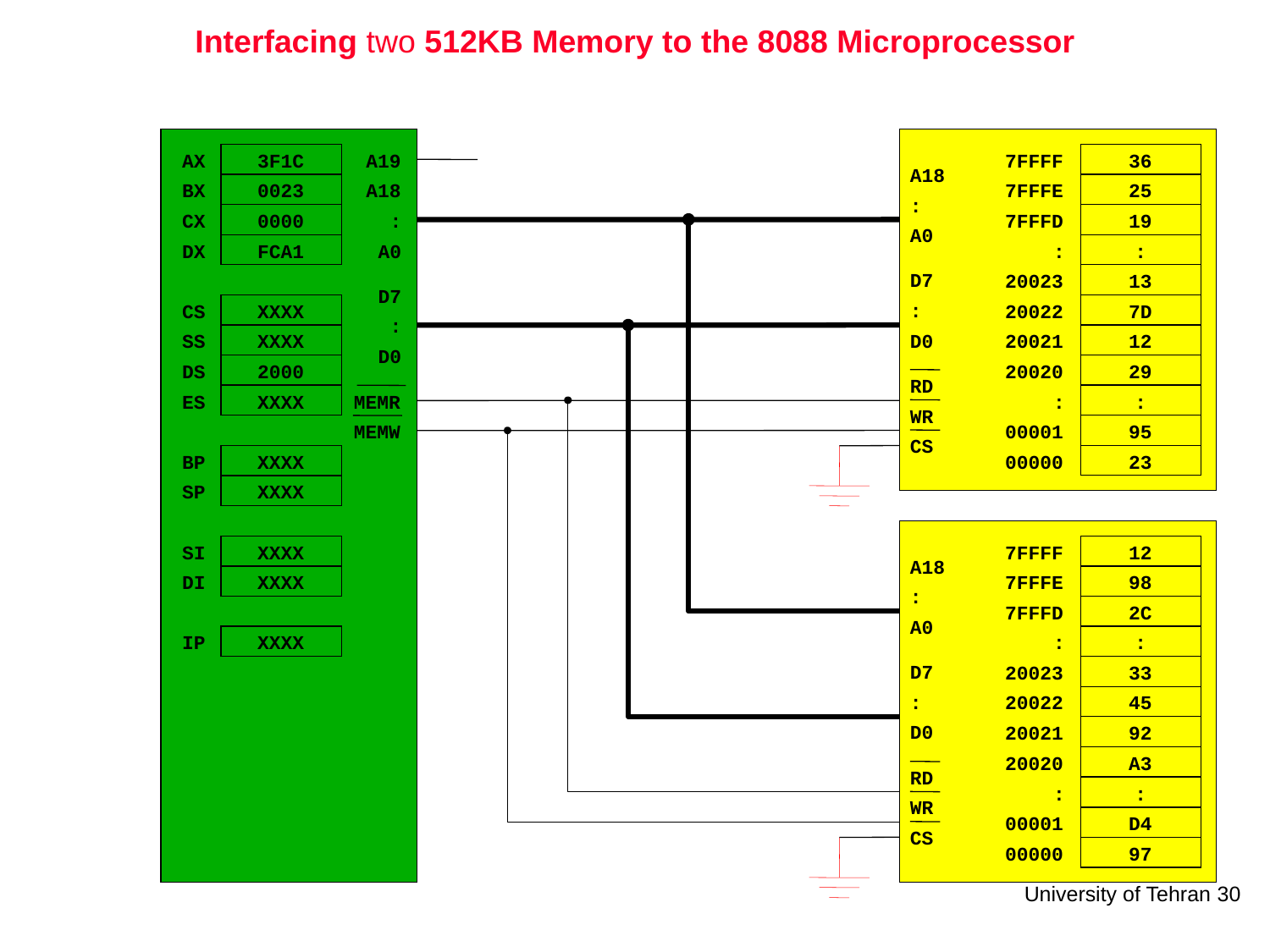

# Interfacing two 512KB Memory to the 8088 Microprocessor

AX
3F1C
A19

BX
0023
A18

CX
0000
:

DX
FCA1
A0

D7

CS
XXXX

:

SS
XXXX

D0

DS
2000

ES
XXXX
MEMR

MEMW

BP
XXXX

SP
XXXX

SI
XXXX

DI
XXXX

IP
XXXX

7FFFF
36

7FFFE
25

7FFFD
19

:
:

20023
13

20022
7D

20021
12

20020
29

:
:

00001
95

00000
23

7FFFF
12

7FFFE
98

7FFFD
2C

:
:

20023
33

20022
45

20021
92

20020
A3

:
:

00001
D4

00000
97

A18

:

A0

D7

:

D0

RD

WR

CS

A18

:

A0

D7

:

D0

RD

WR

CS